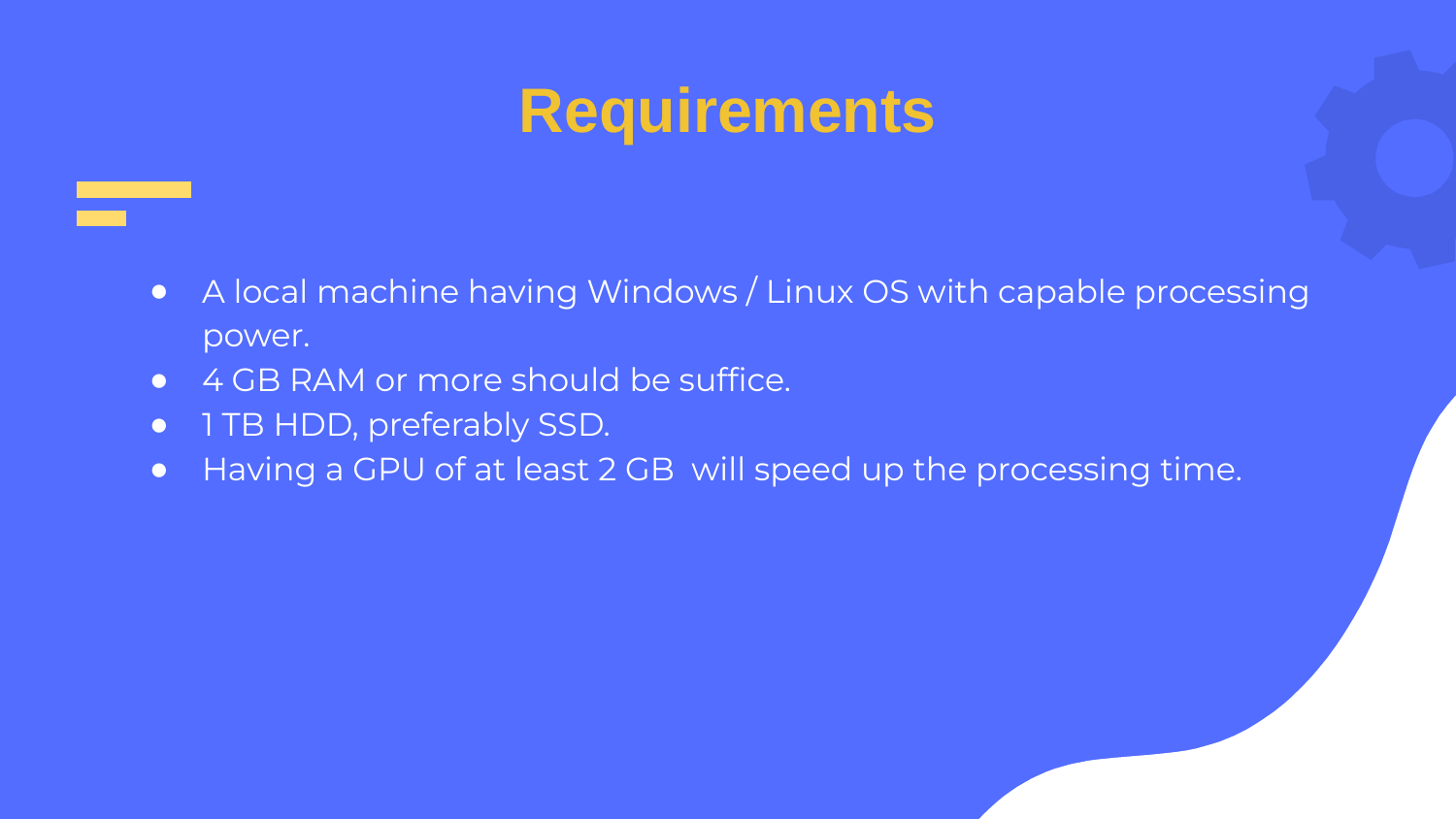

# Requirements
A local machine having Windows / Linux OS with capable processing power.
4 GB RAM or more should be suffice.
1 TB HDD, preferably SSD.
Having a GPU of at least 2 GB  will speed up the processing time.